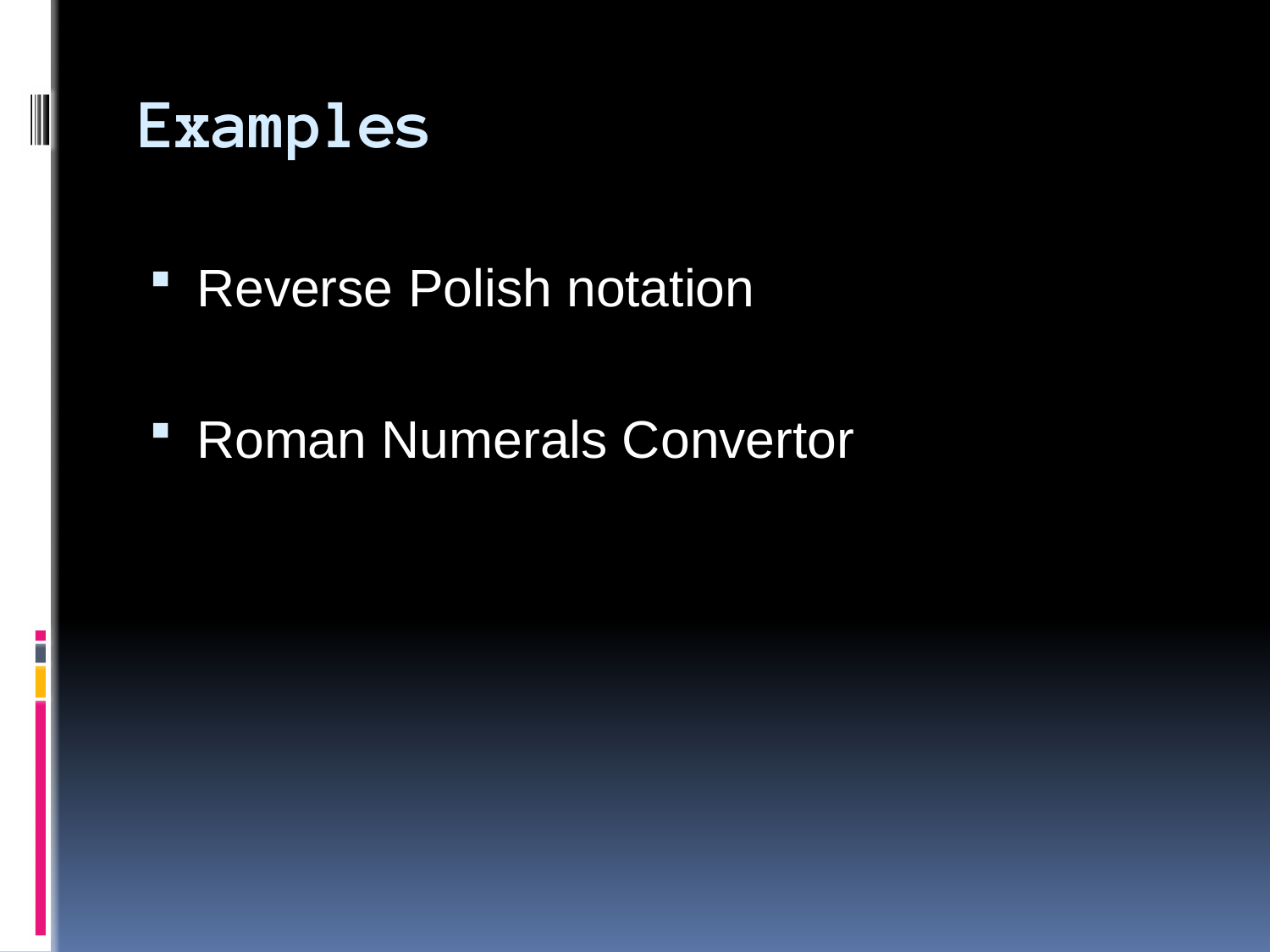

# Examples
Reverse Polish notation

Roman Numerals Convertor